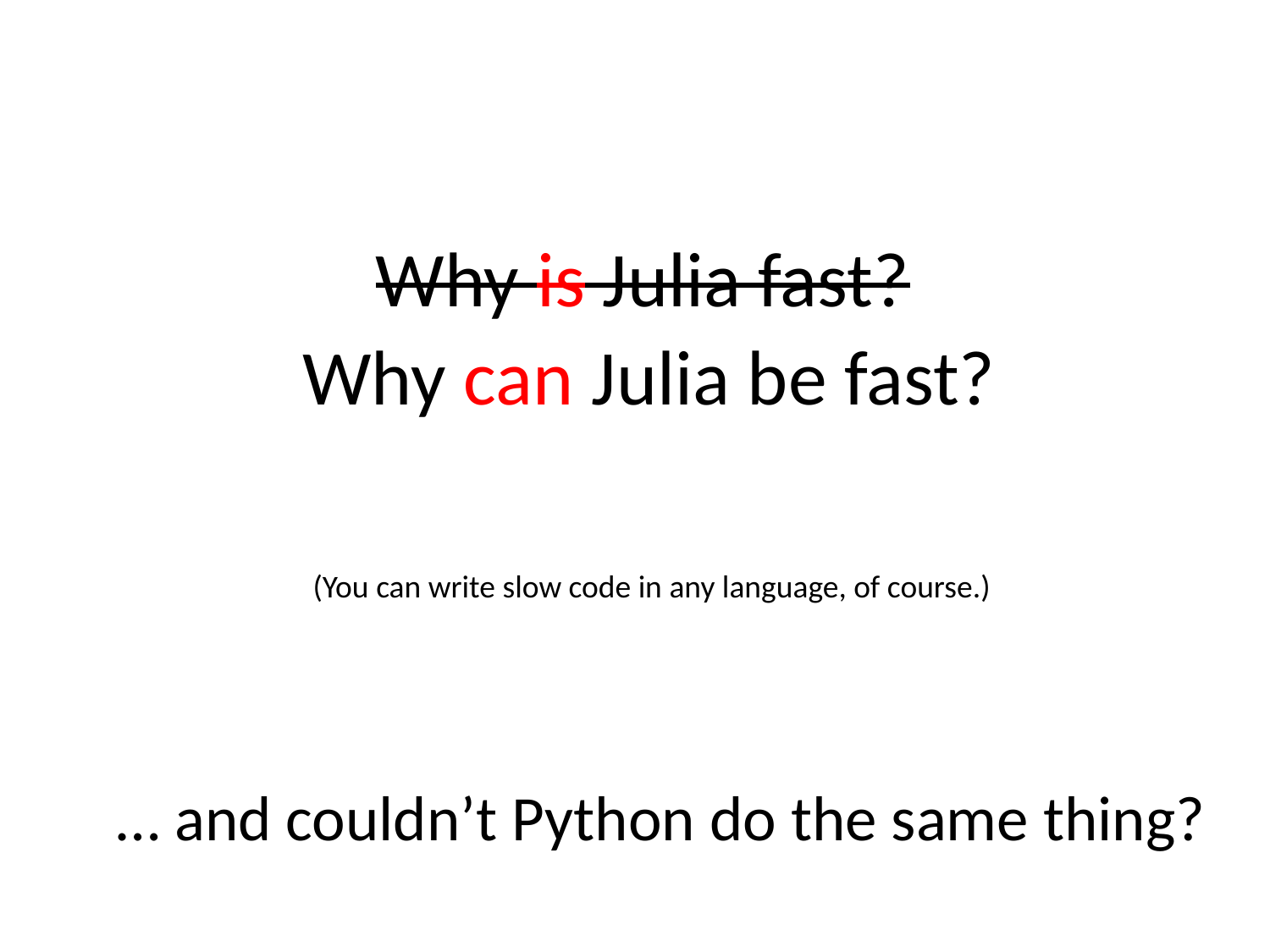

Why is Julia fast?
# Why can Julia be fast?
(You can write slow code in any language, of course.)
… and couldn’t Python do the same thing?